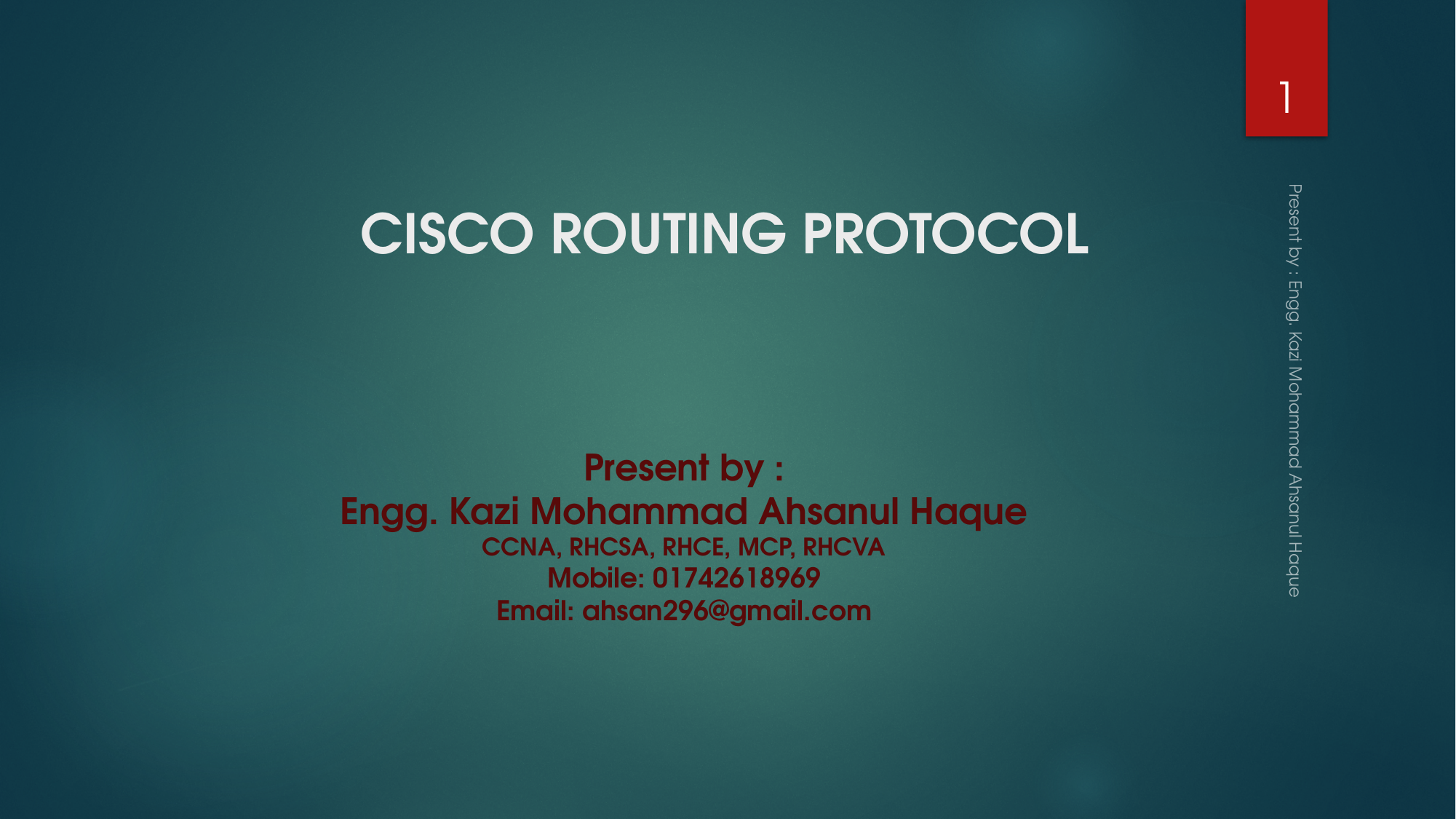

1
CISCO ROUTING PROTOCOL
Present by : Engg. Kazi Mohammad Ahsanul Haque
Present by :
Engg. Kazi Mohammad Ahsanul Haque
CCNA, RHCSA, RHCE, MCP, RHCVA
Mobile: 01742618969
Email: ahsan296@gmail.com